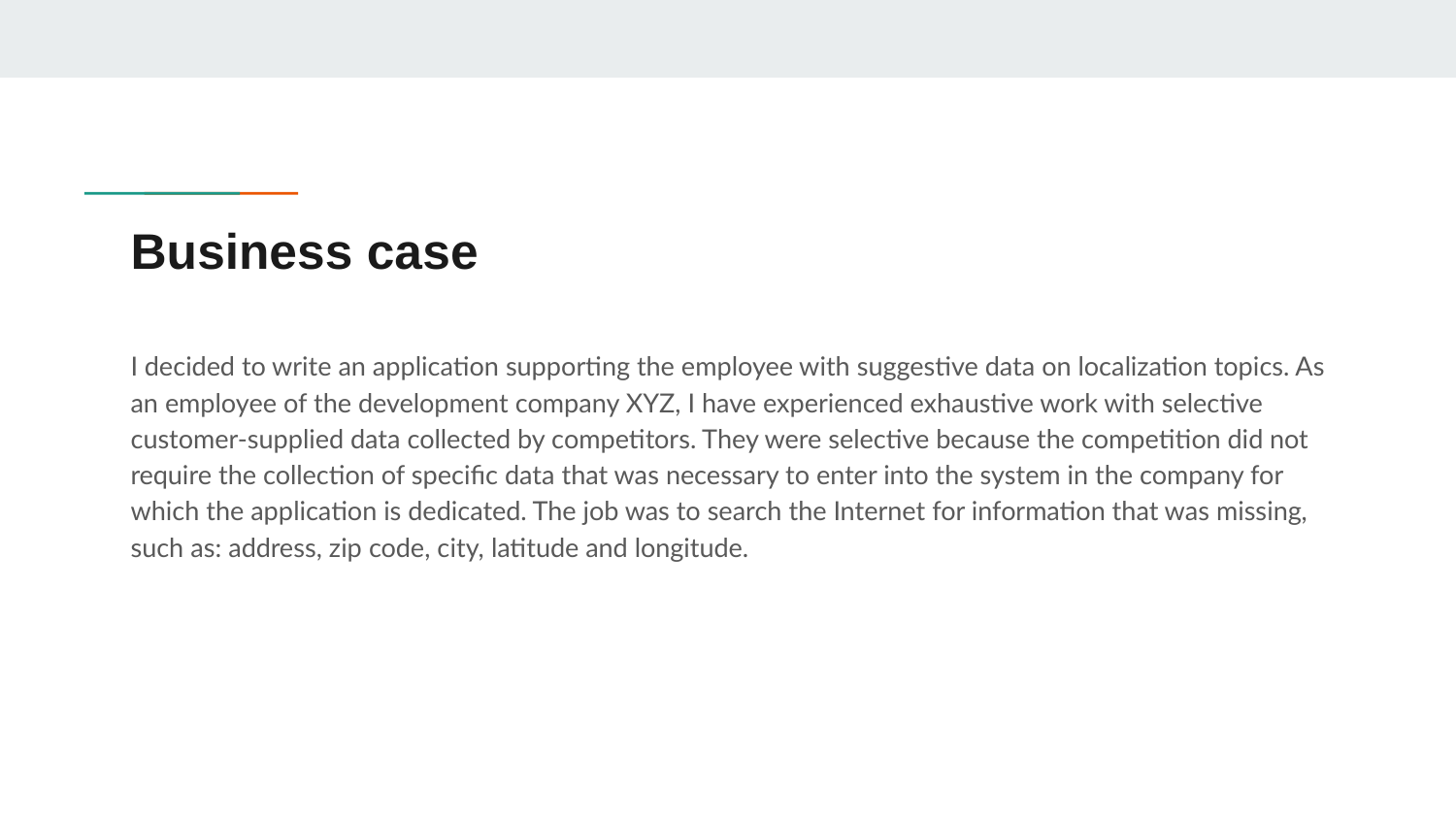

# Business case
I decided to write an application supporting the employee with suggestive data on localization topics. As an employee of the development company XYZ, I have experienced exhaustive work with selective customer-supplied data collected by competitors. They were selective because the competition did not require the collection of specific data that was necessary to enter into the system in the company for which the application is dedicated. The job was to search the Internet for information that was missing, such as: address, zip code, city, latitude and longitude.